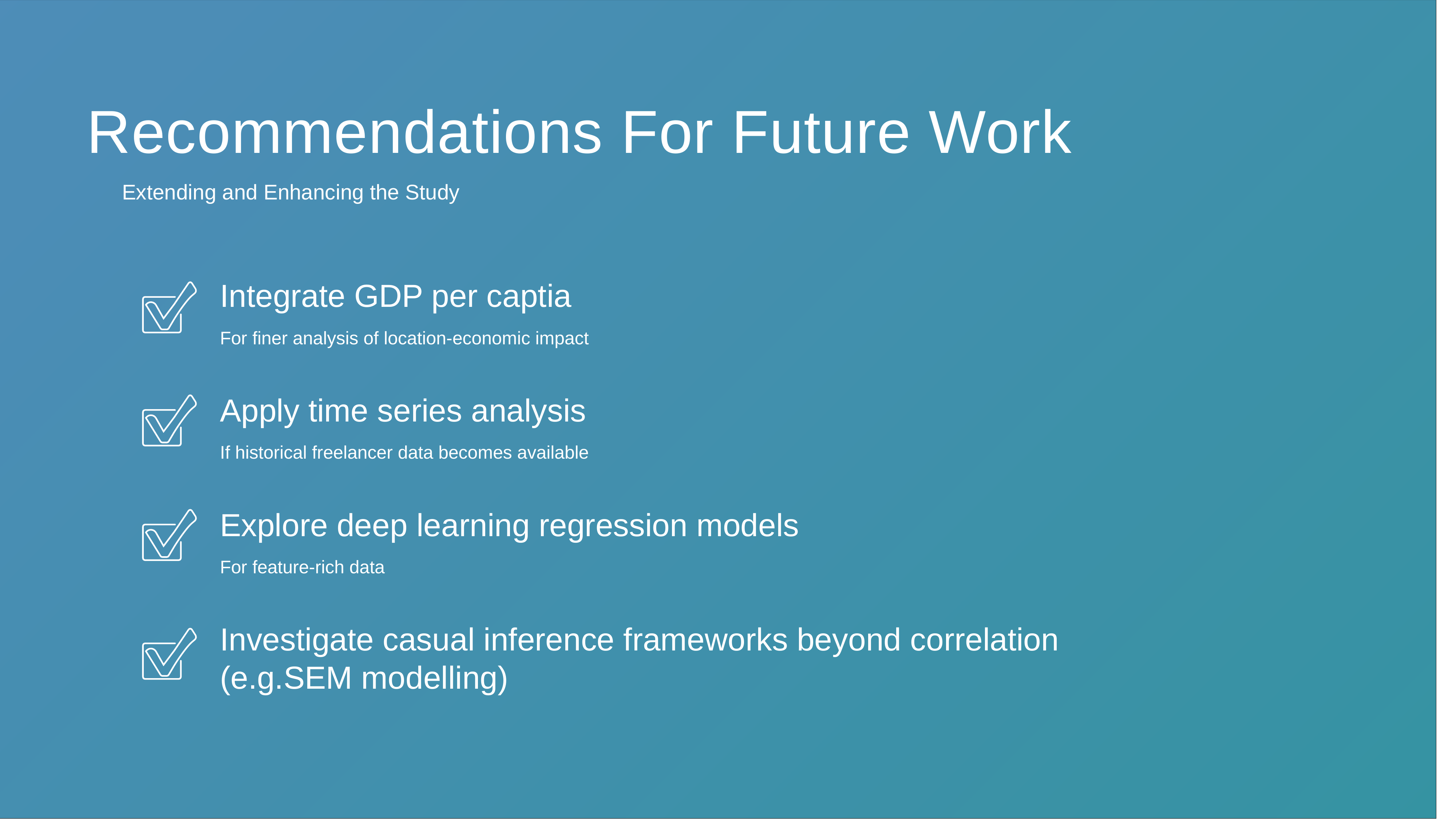

Recommendations For Future Work
Extending and Enhancing the Study
Integrate GDP per captia
For finer analysis of location-economic impact

Apply time series analysis
If historical freelancer data becomes available

Explore deep learning regression models
For feature-rich data

Investigate casual inference frameworks beyond correlation (e.g.SEM modelling)